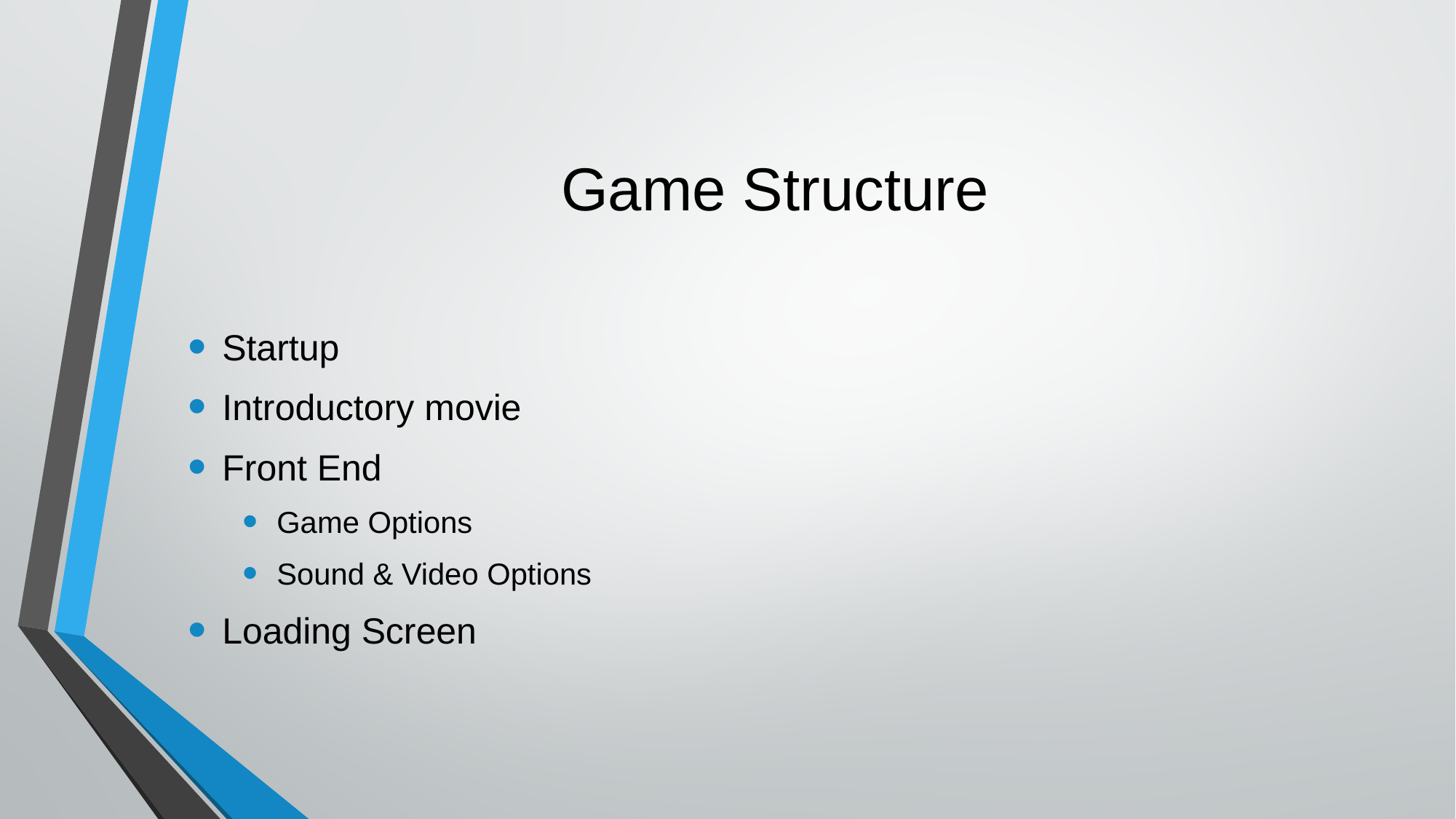

# Game Structure
Startup
Introductory movie
Front End
Game Options
Sound & Video Options
Loading Screen